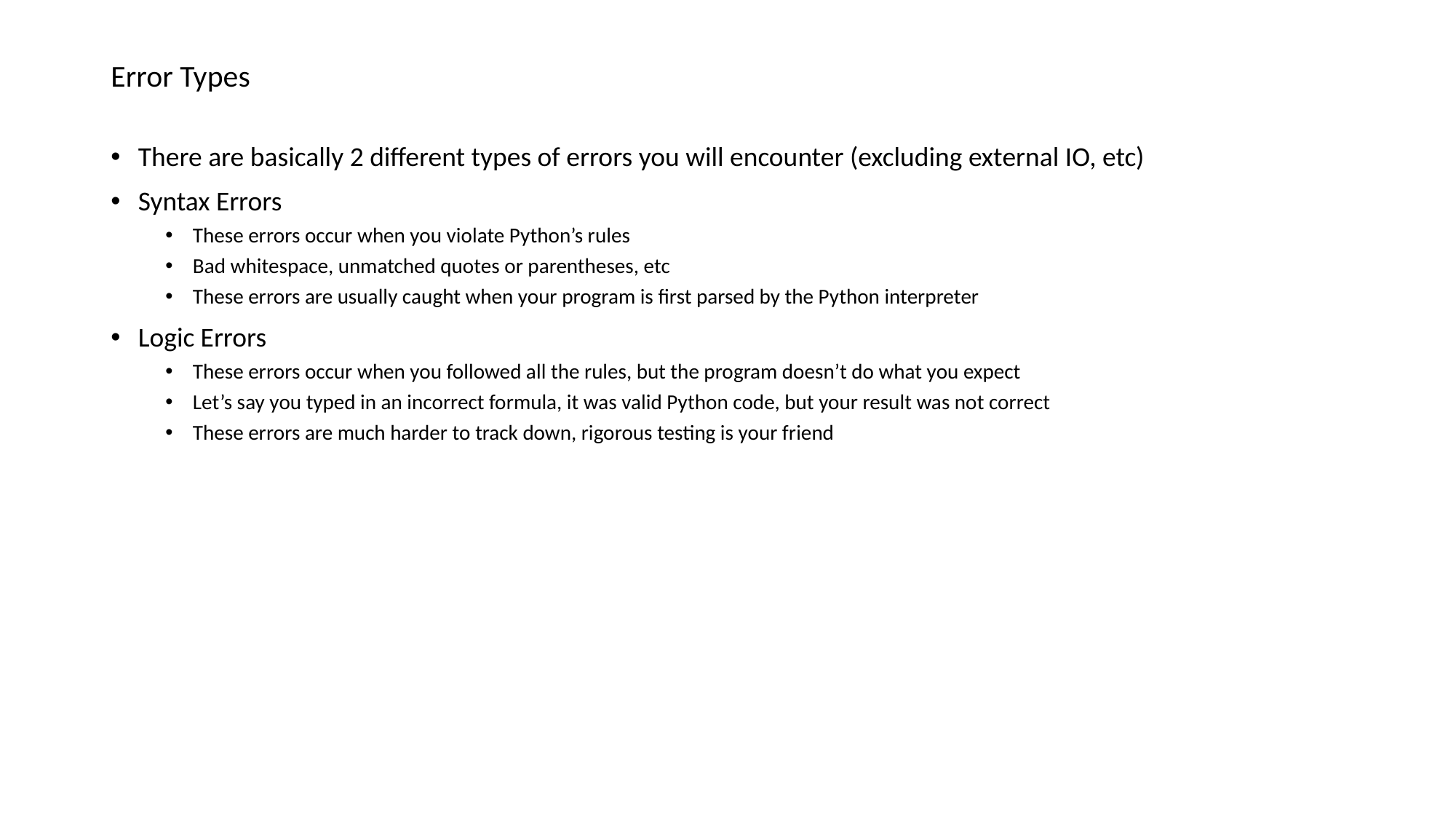

# Error Types
There are basically 2 different types of errors you will encounter (excluding external IO, etc)
Syntax Errors
These errors occur when you violate Python’s rules
Bad whitespace, unmatched quotes or parentheses, etc
These errors are usually caught when your program is first parsed by the Python interpreter
Logic Errors
These errors occur when you followed all the rules, but the program doesn’t do what you expect
Let’s say you typed in an incorrect formula, it was valid Python code, but your result was not correct
These errors are much harder to track down, rigorous testing is your friend